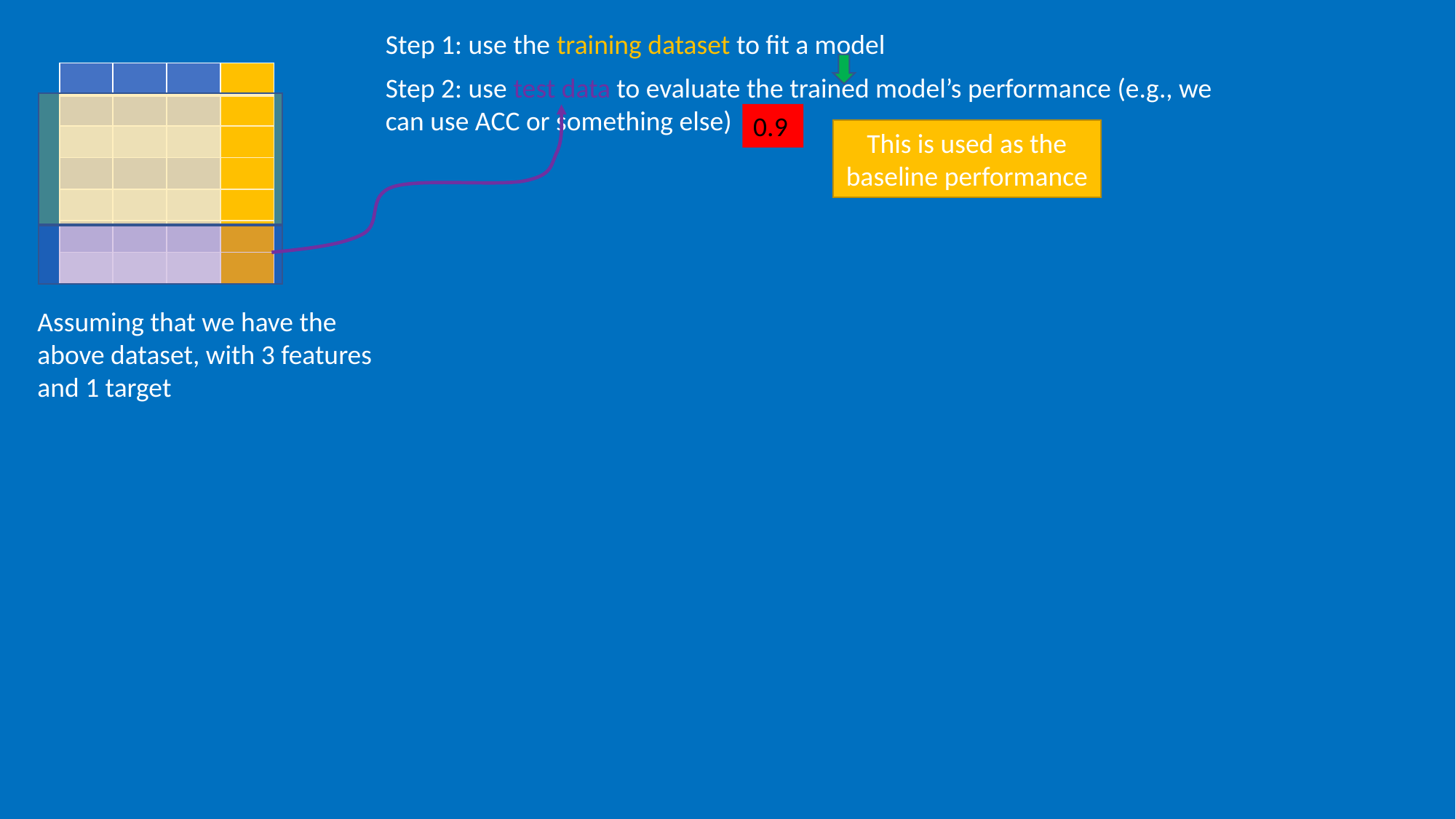

Step 1: use the training dataset to fit a model

|  |  |  |  |
| --- | --- | --- | --- |
|  |  |  |  |
|  |  |  |  |
|  |  |  |  |
|  |  |  |  |
|  |  |  |  |
|  |  |  |  |
Step 2: use test data to evaluate the trained model’s performance (e.g., we can use ACC or something else)

0.9

This is used as the baseline performance

Assuming that we have the above dataset, with 3 features and 1 target